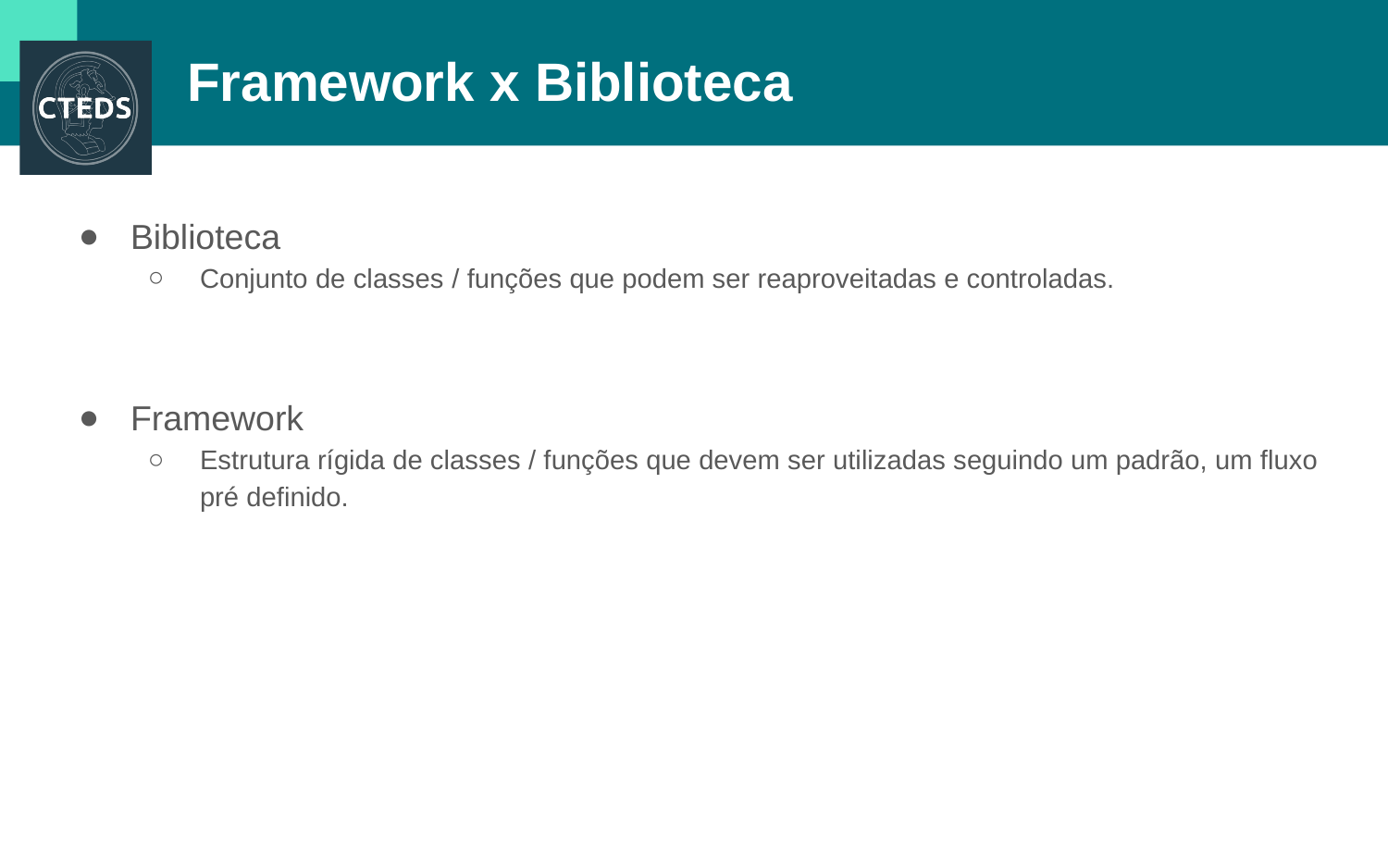

# Framework x Biblioteca
Biblioteca
Conjunto de classes / funções que podem ser reaproveitadas e controladas.

Framework
Estrutura rígida de classes / funções que devem ser utilizadas seguindo um padrão, um fluxo pré definido.